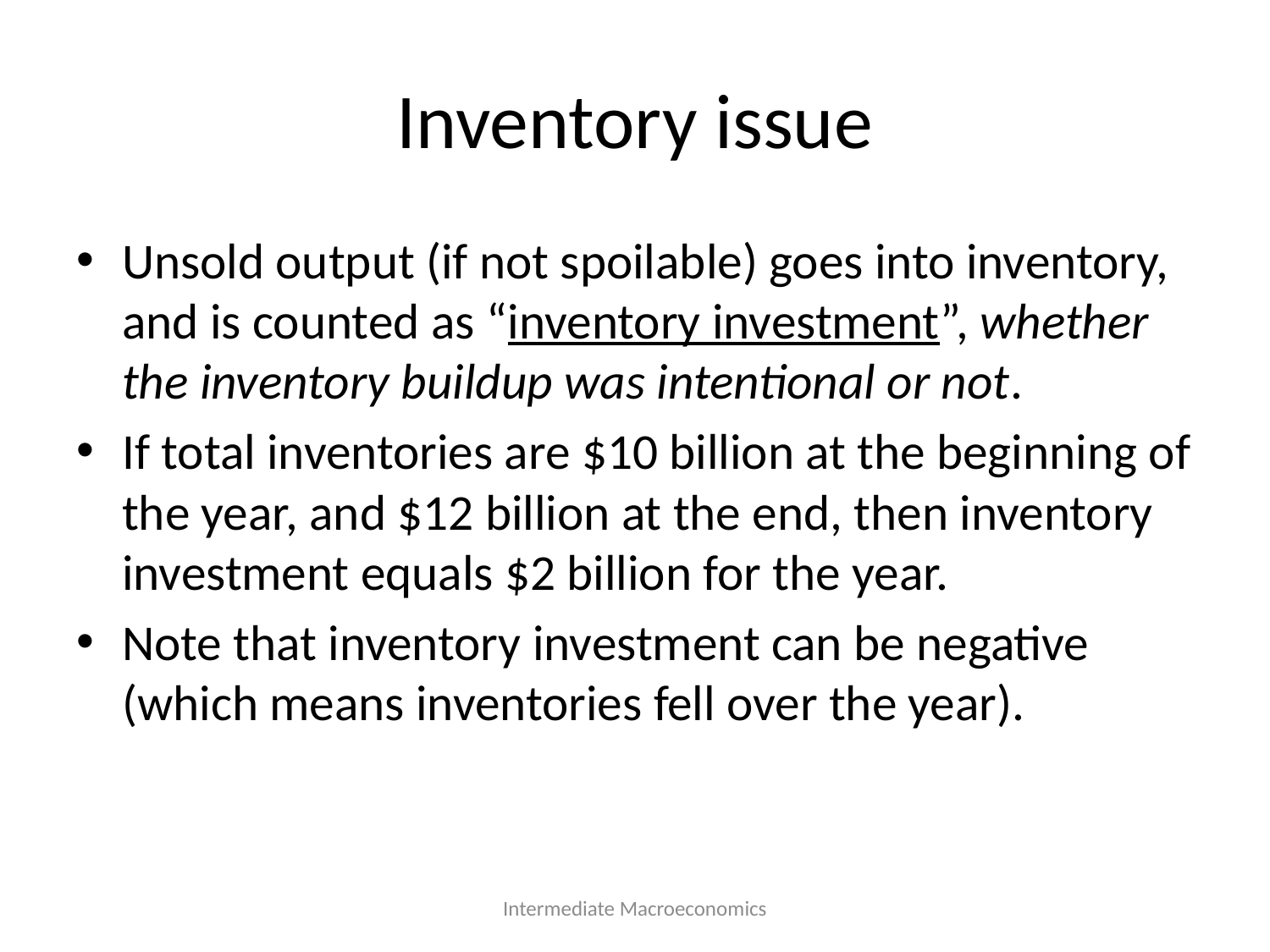

# Inventory issue
Unsold output (if not spoilable) goes into inventory, and is counted as “inventory investment”, whether the inventory buildup was intentional or not.
If total inventories are $10 billion at the beginning of the year, and $12 billion at the end, then inventory investment equals $2 billion for the year.
Note that inventory investment can be negative (which means inventories fell over the year).

Intermediate Macroeconomics